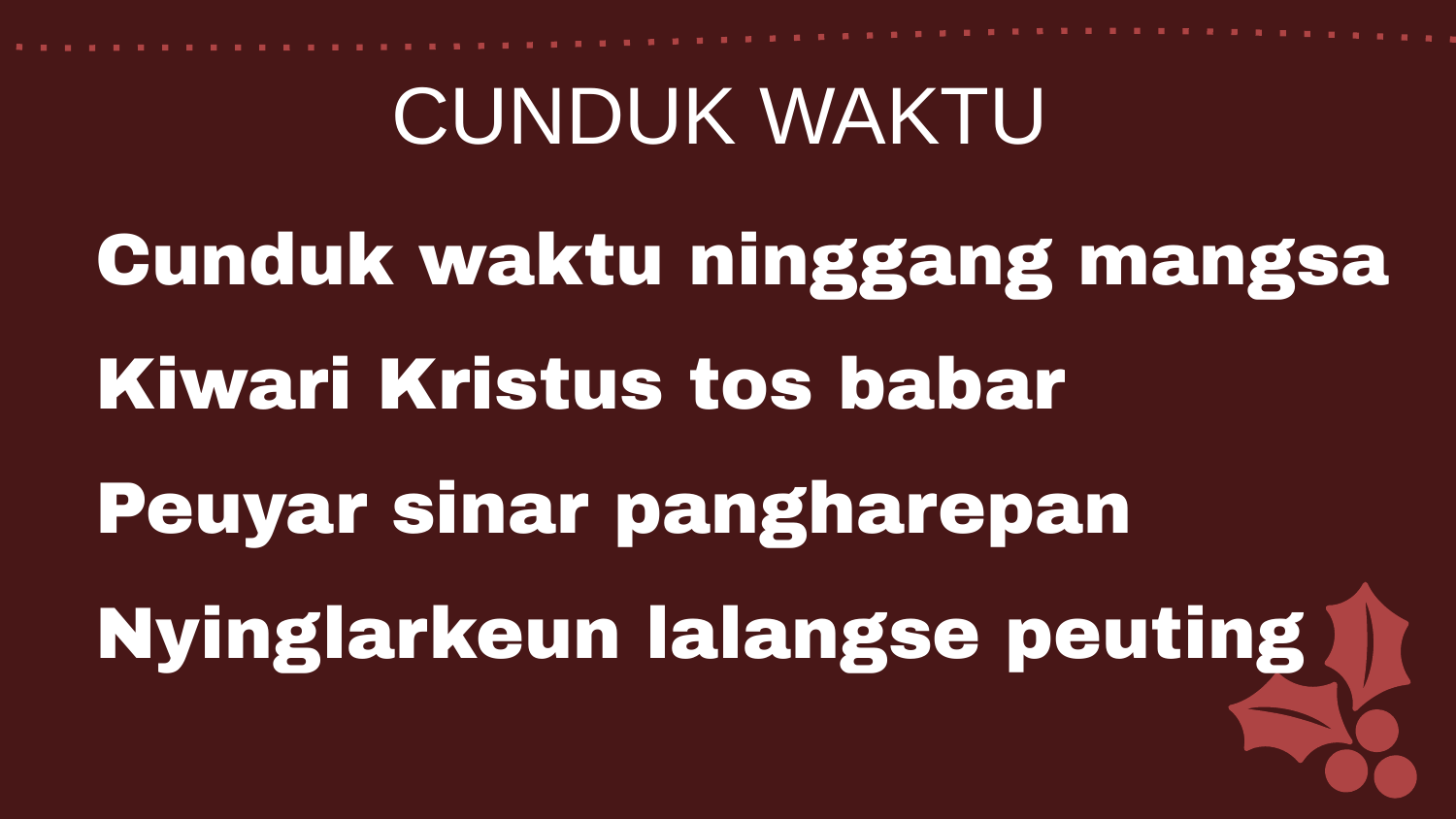

CUNDUK WAKTU
Cunduk waktu ninggang mangsa
Kiwari Kristus tos babar
Peuyar sinar pangharepan
Nyinglarkeun lalangse peuting